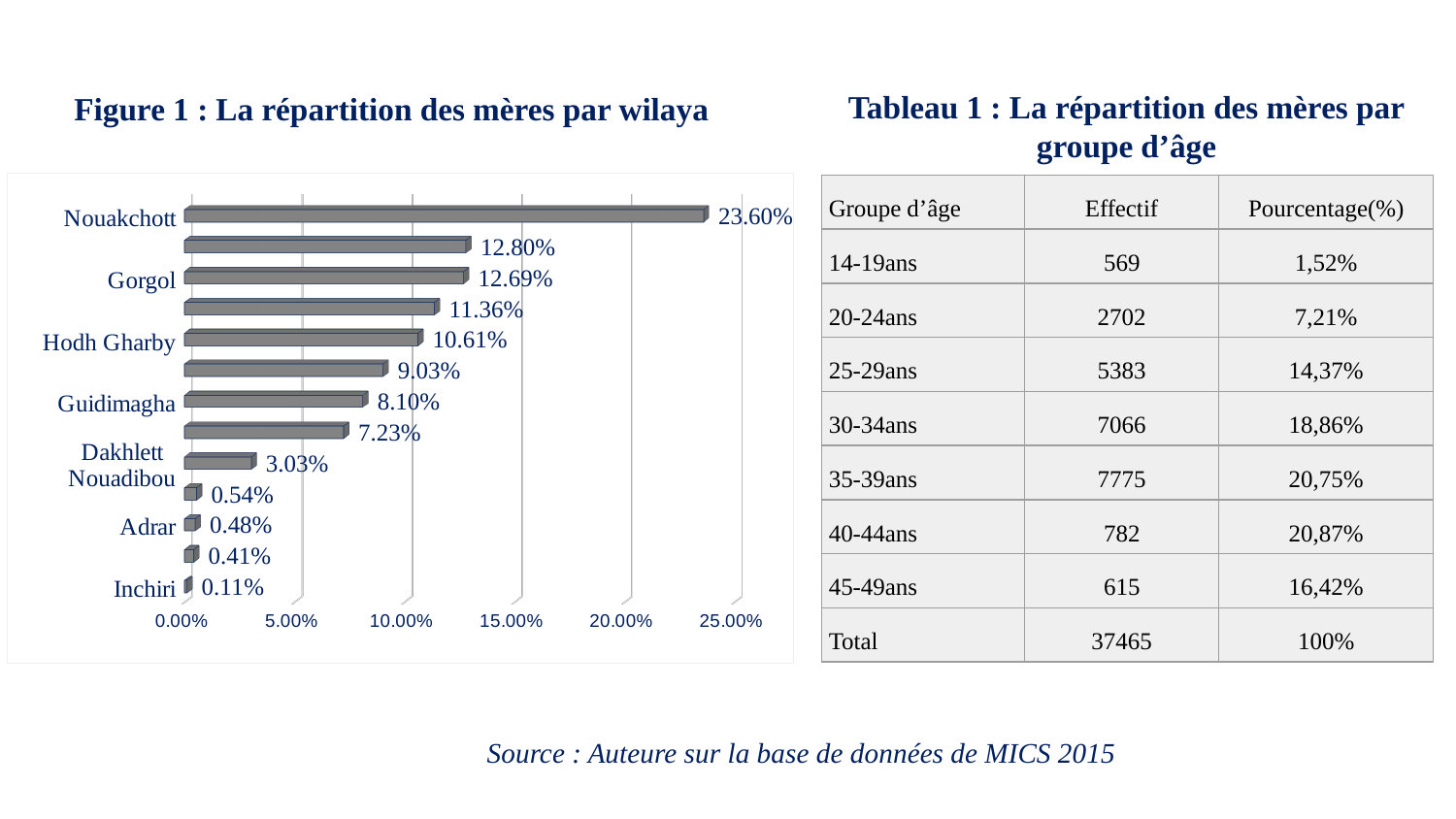

Tableau 1 : La répartition des mères par groupe d’âge

Figure 1 : La répartition des mères par wilaya

[unsupported chart]

| Groupe d’âge | Effectif | Pourcentage(%) |
| --- | --- | --- |
| 14-19ans | 569 | 1,52% |
| 20-24ans | 2702 | 7,21% |
| 25-29ans | 5383 | 14,37% |
| 30-34ans | 7066 | 18,86% |
| 35-39ans | 7775 | 20,75% |
| 40-44ans | 782 | 20,87% |
| 45-49ans | 615 | 16,42% |
| Total | 37465 | 100% |
Source : Auteure sur la base de données de MICS 2015